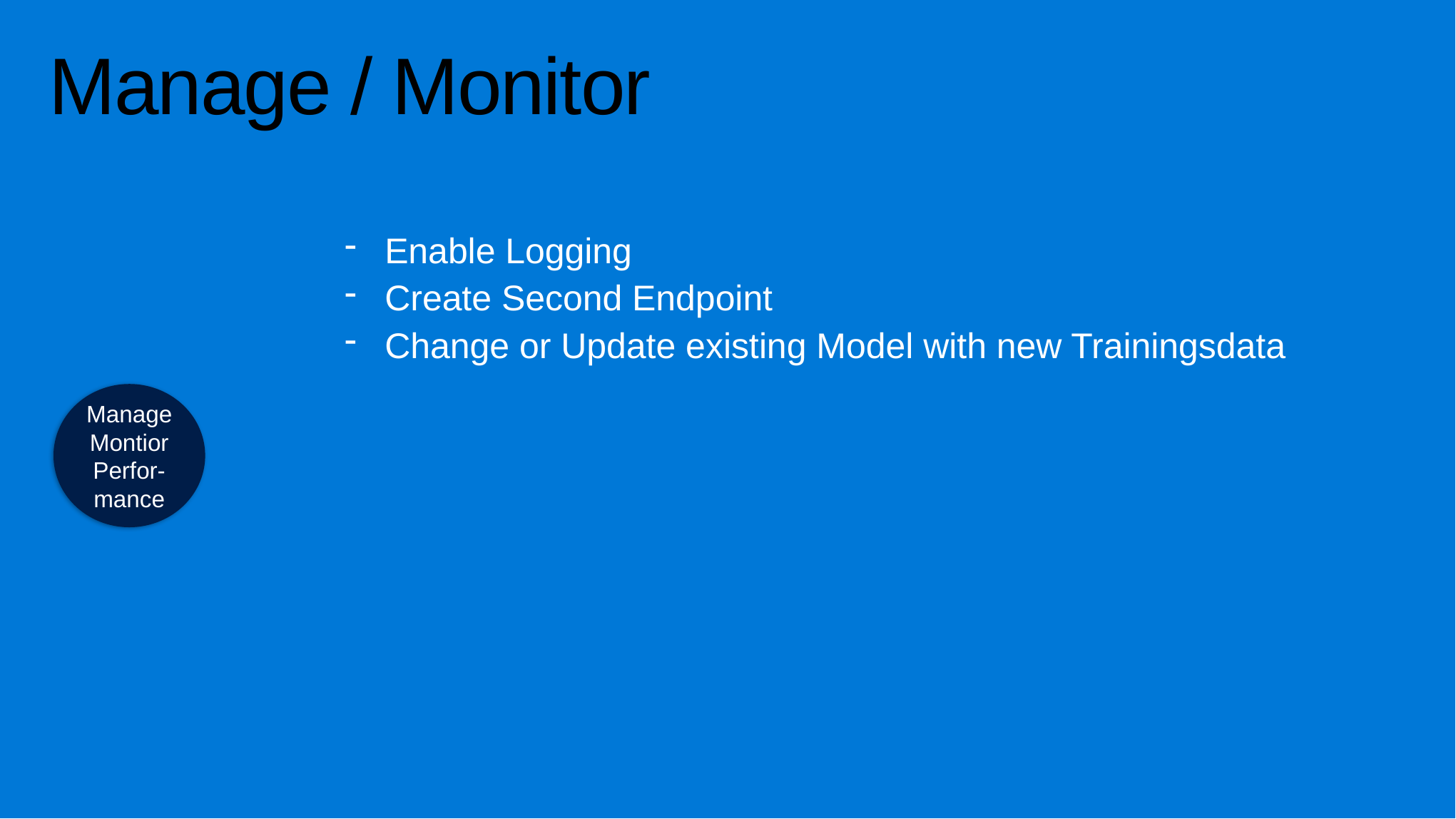

# Manage / Monitor
Enable Logging
Create Second Endpoint
Change or Update existing Model with new Trainingsdata
Manage
Montior Perfor-mance